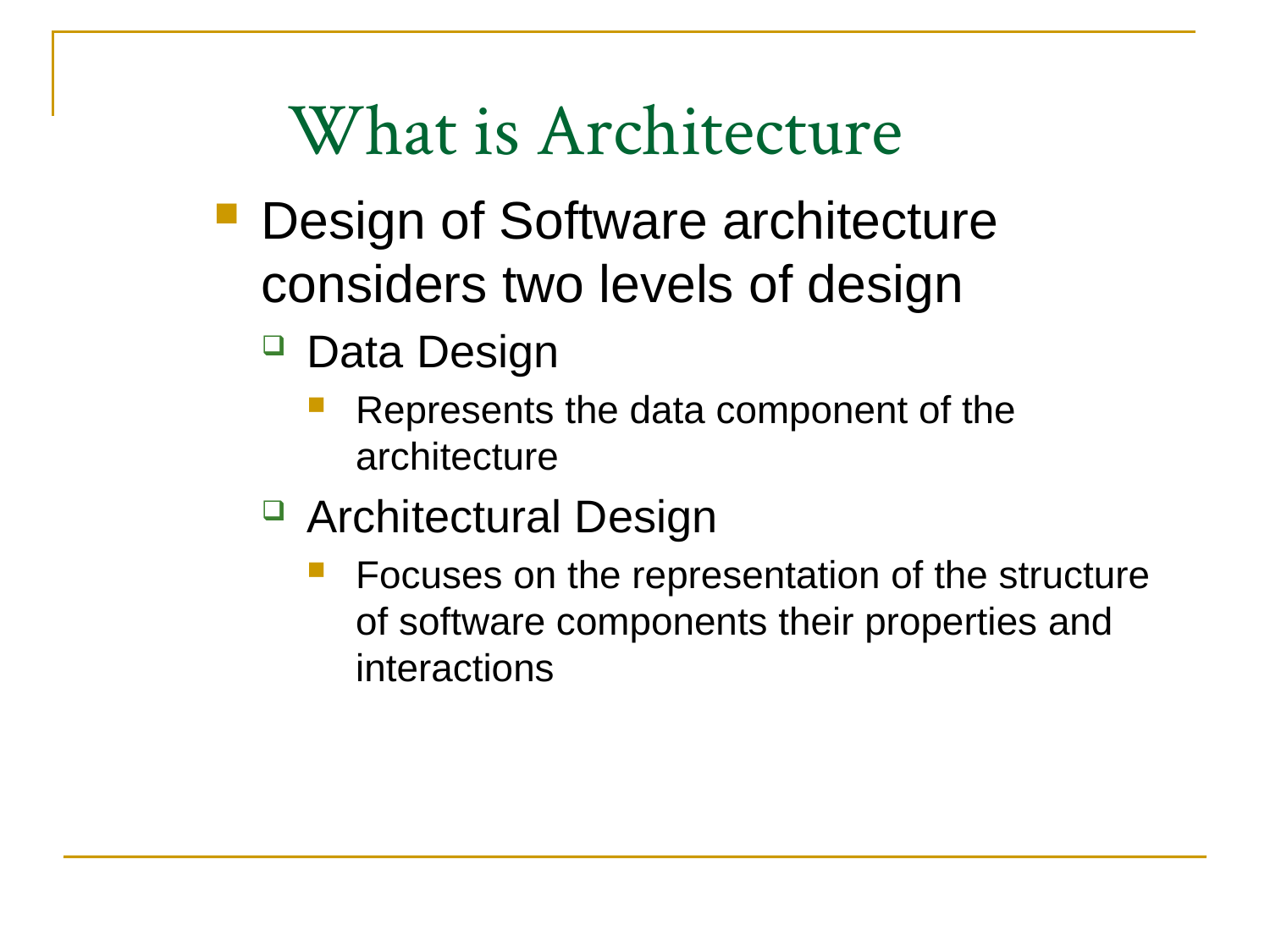

# What is Architecture
Design of Software architecture considers two levels of design
Data Design
Represents the data component of the architecture
Architectural Design
Focuses on the representation of the structure of software components their properties and interactions